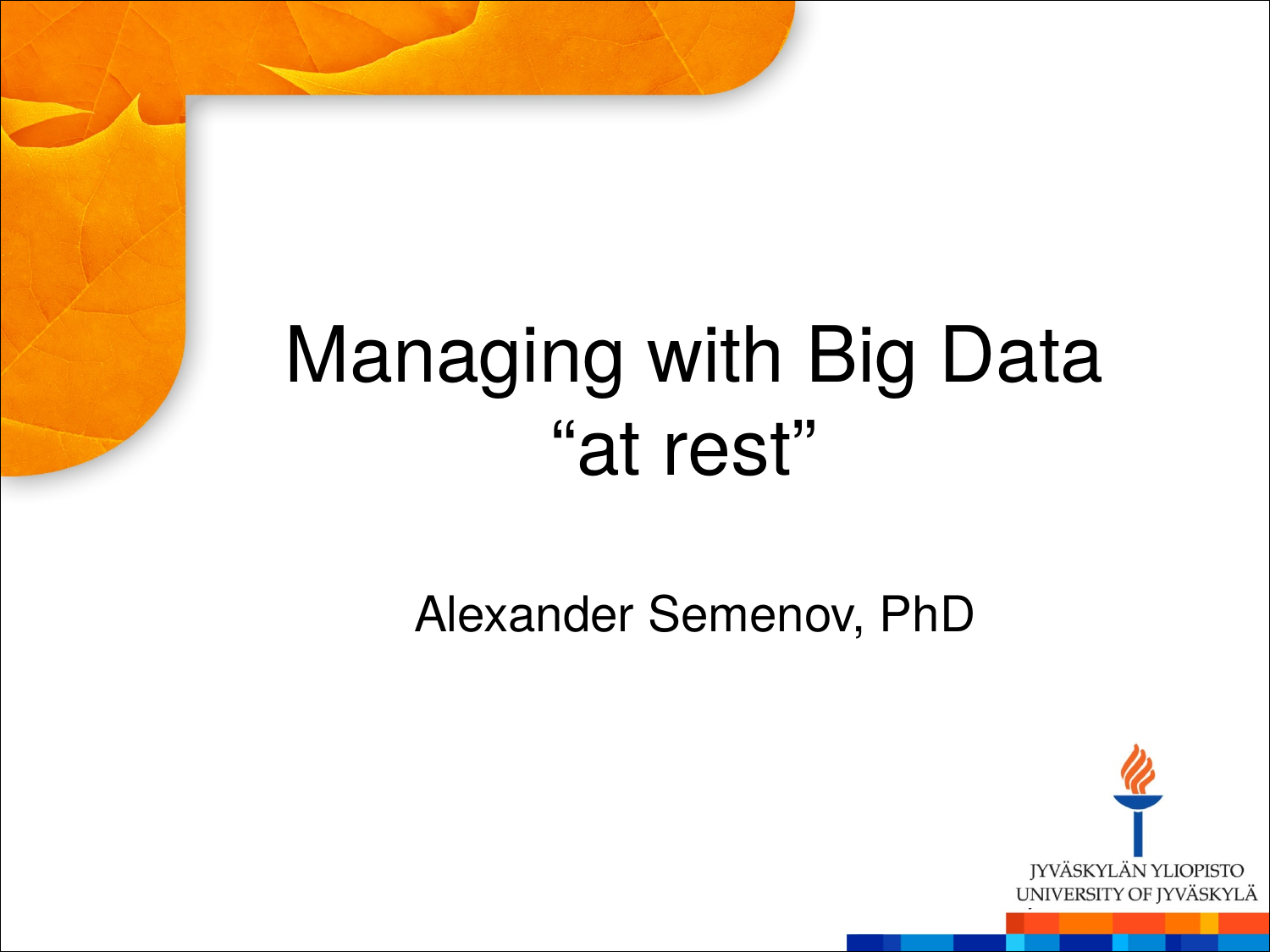

# Managing with Big Data “at rest”
Alexander Semenov, PhD